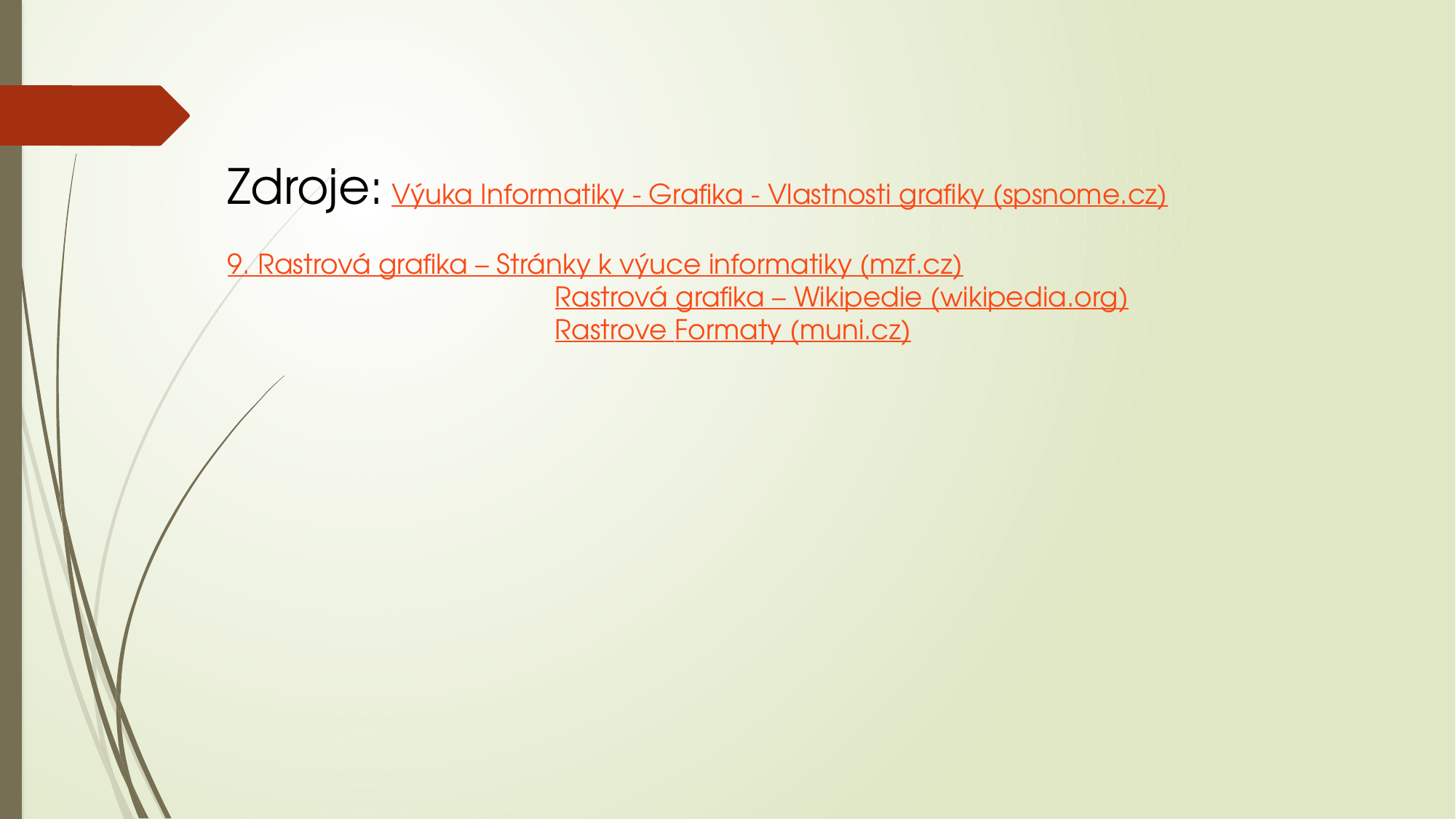

Zdroje: Výuka Informatiky - Grafika - Vlastnosti grafiky (spsnome.cz)
			9. Rastrová grafika – Stránky k výuce informatiky (mzf.cz)
			Rastrová grafika – Wikipedie (wikipedia.org)
			Rastrove Formaty (muni.cz)